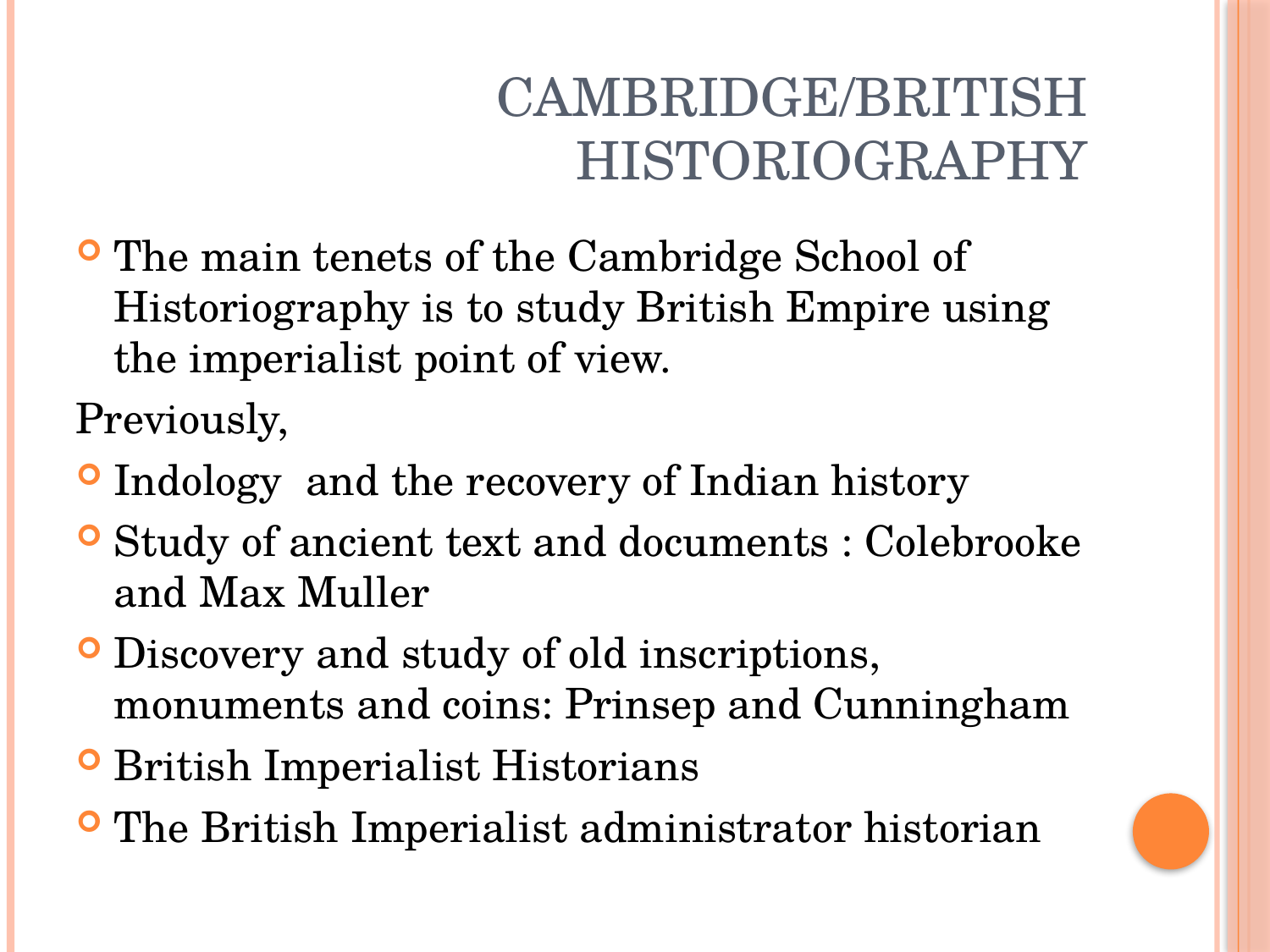

# Cambridge/British Historiography
The main tenets of the Cambridge School of Historiography is to study British Empire using the imperialist point of view.
Previously,
Indology  and the recovery of Indian history
Study of ancient text and documents : Colebrooke and Max Muller
Discovery and study of old inscriptions, monuments and coins: Prinsep and Cunningham
British Imperialist Historians
The British Imperialist administrator historian